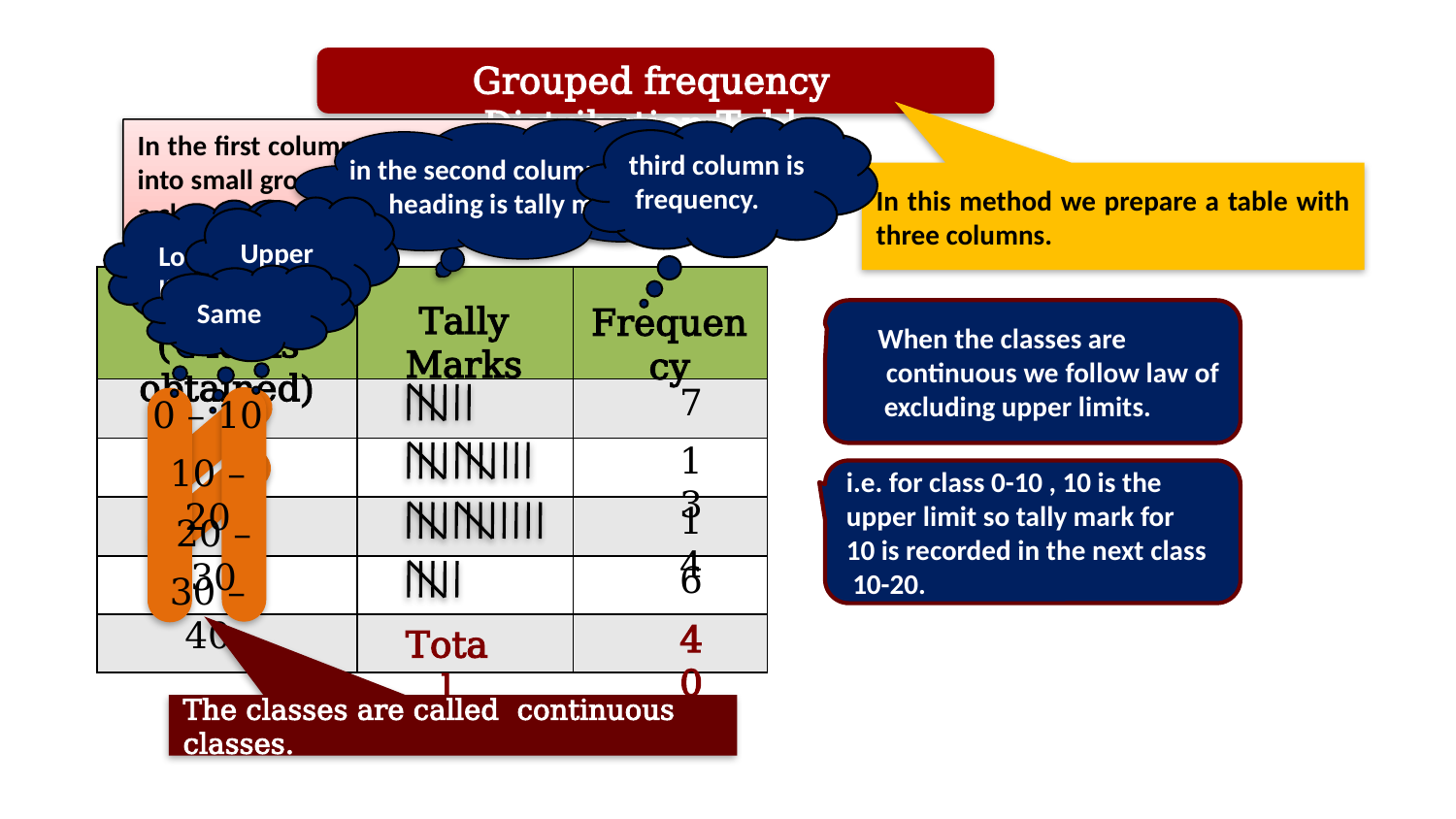

Grouped frequency Distribution Table

third column is
 frequency.
In the first column, the data is classified into small groups each group is called as a class.

in the second column the heading is tally marks
In this method we prepare a table with three columns.

Upper  limit

Lower limit

Same
|  |  |  |
| --- | --- | --- |
|  |  |  |
|  |  |  |
|  |  |  |
|  |  |  |
|  |  |  |
Class ( Marks obtained)
Tally Marks
Frequency
     When the classes are
      continuous we follow law of
      excluding upper limits.
7
13
14
6
40
Total
0 – 10
10 – 20
20 – 30
30 – 40

i.e. for class 0-10 , 10 is the
upper limit so tally mark for
10 is recorded in the next class
 10-20.

The classes are called  continuous classes.